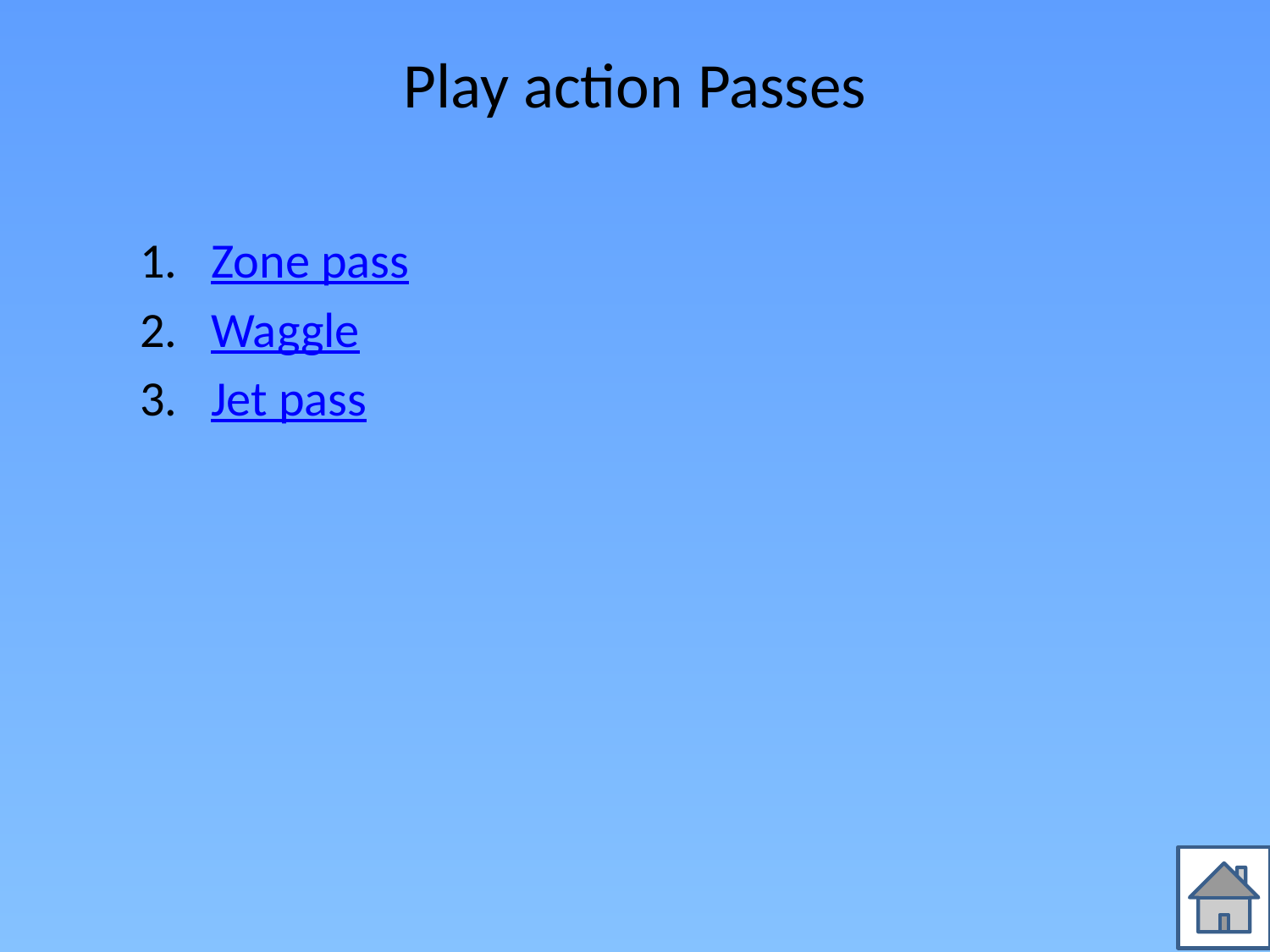

# Play action Passes
Zone pass
Waggle
Jet pass